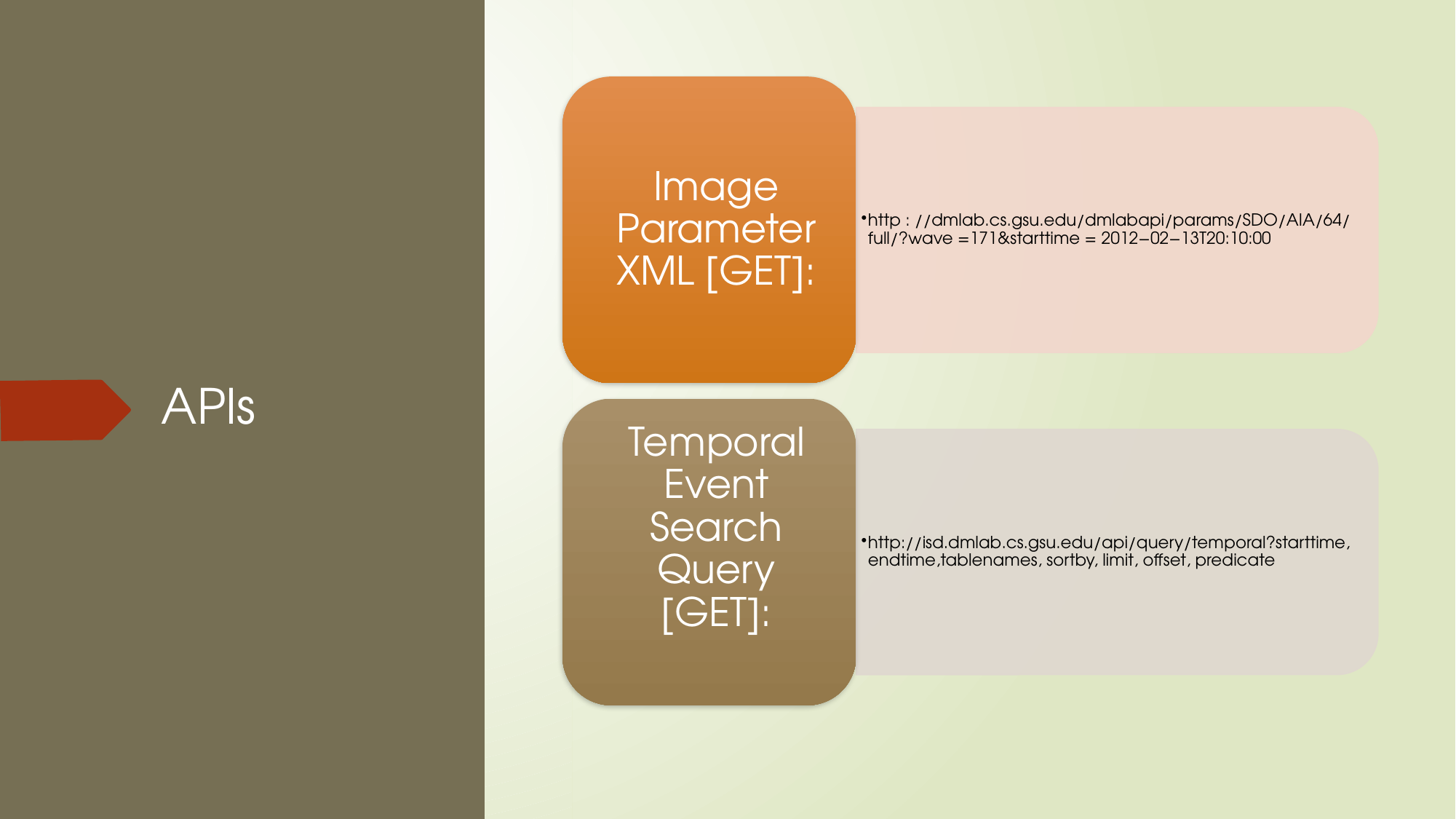

http : //dmlab.cs.gsu.edu/dmlabapi/params/SDO/AIA/64/ full/?wave =171&starttime = 2012−02−13T20:10:00
Image Parameter XML [GET]:
http://isd.dmlab.cs.gsu.edu/api/query/temporal?starttime, endtime,tablenames, sortby, limit, offset, predicate
Temporal Event Search Query [GET]:
# APIs